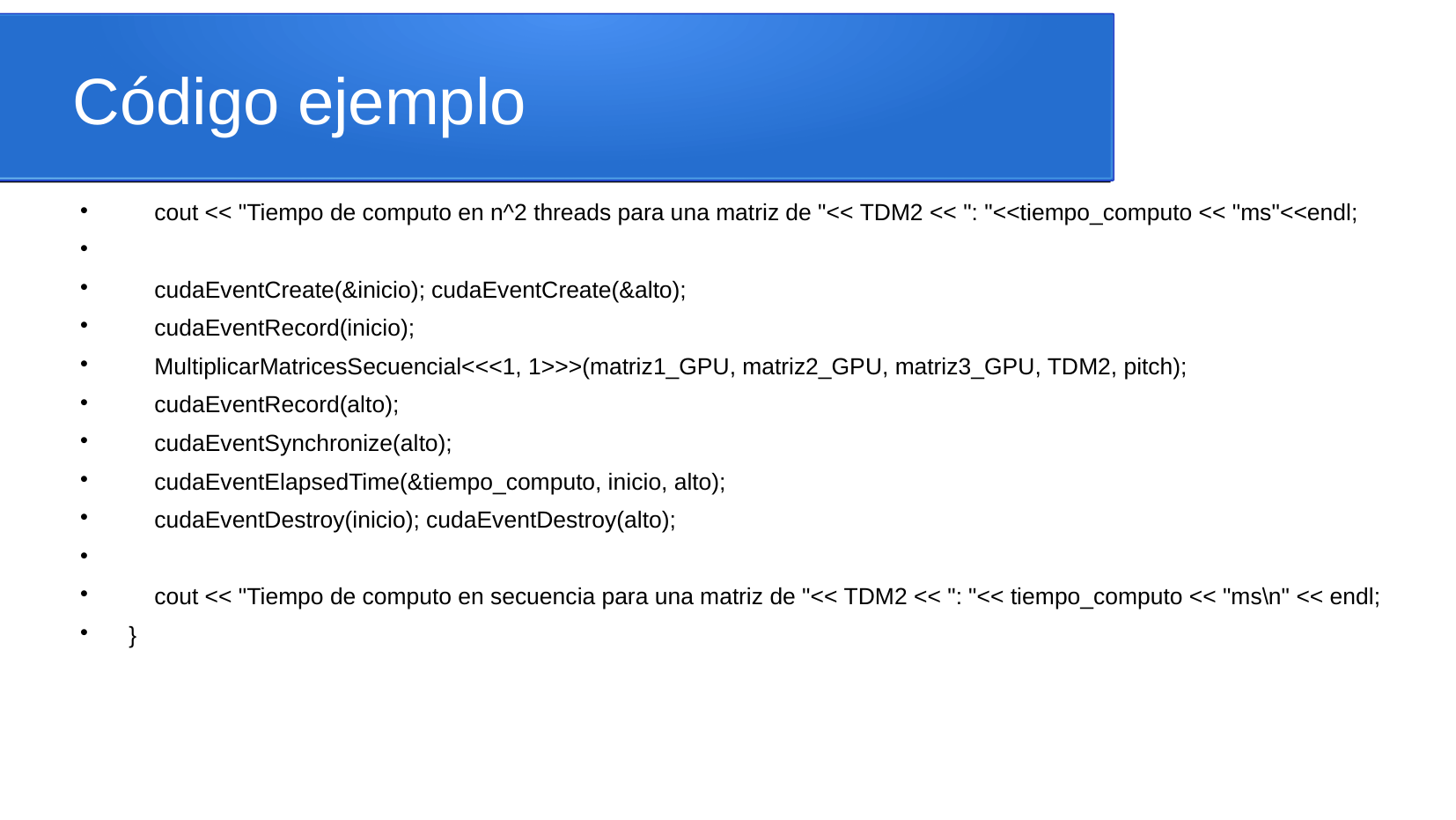

Código ejemplo
        cout << "Tiempo de computo en n^2 threads para una matriz de "<< TDM2 << ": "<<tiempo_computo << "ms"<<endl;

        cudaEventCreate(&inicio); cudaEventCreate(&alto);
        cudaEventRecord(inicio);
        MultiplicarMatricesSecuencial<<<1, 1>>>(matriz1_GPU, matriz2_GPU, matriz3_GPU, TDM2, pitch);
        cudaEventRecord(alto);
        cudaEventSynchronize(alto);
        cudaEventElapsedTime(&tiempo_computo, inicio, alto);
        cudaEventDestroy(inicio); cudaEventDestroy(alto);

        cout << "Tiempo de computo en secuencia para una matriz de "<< TDM2 << ": "<< tiempo_computo << "ms\n" << endl;
    }